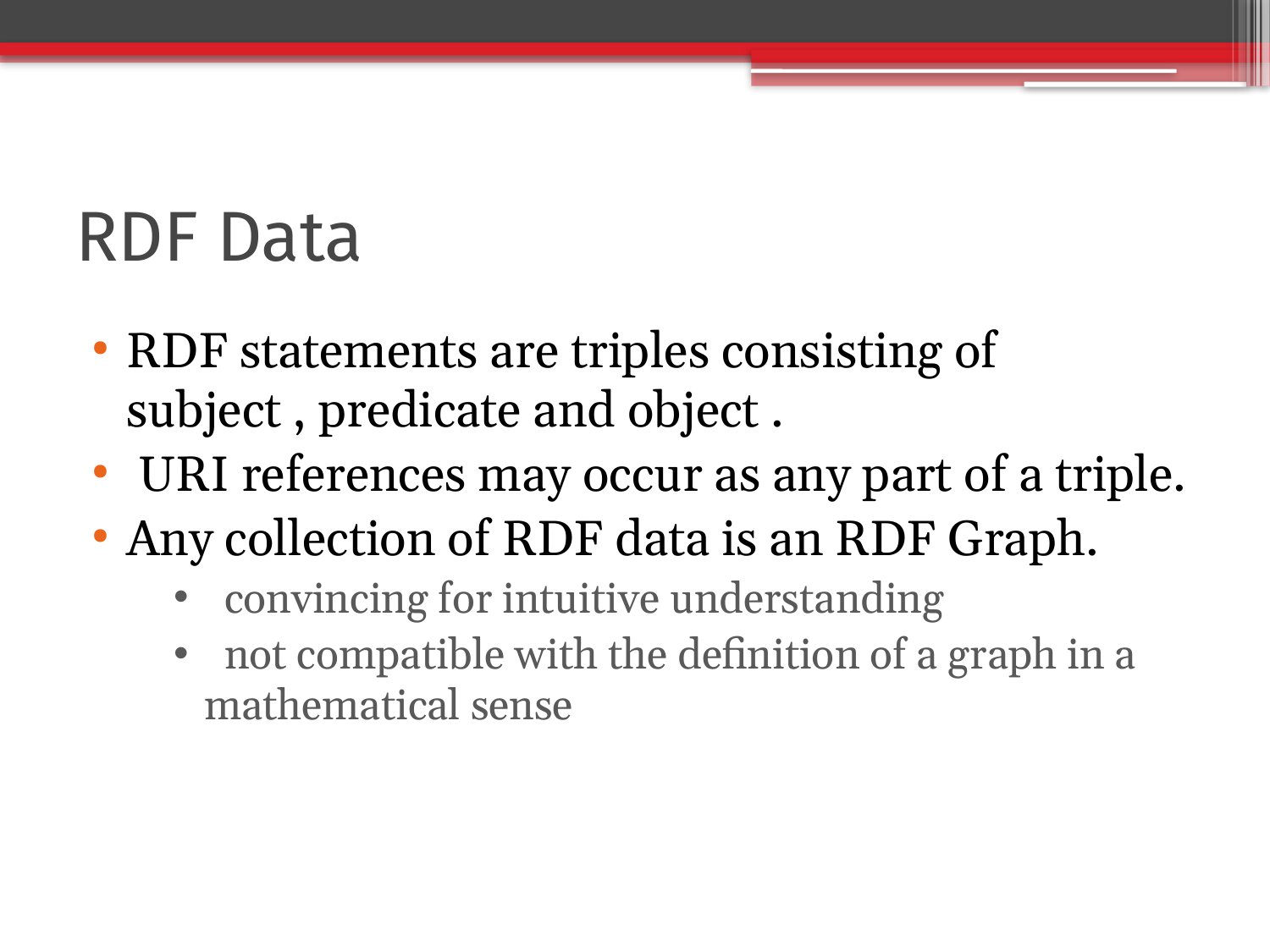

# RDF Data
RDF statements are triples consisting of  subject , predicate and object .
 URI references may occur as any part of a triple.
Any collection of RDF data is an RDF Graph.
  convincing for intuitive understanding
  not compatible with the definition of a graph in a mathematical sense